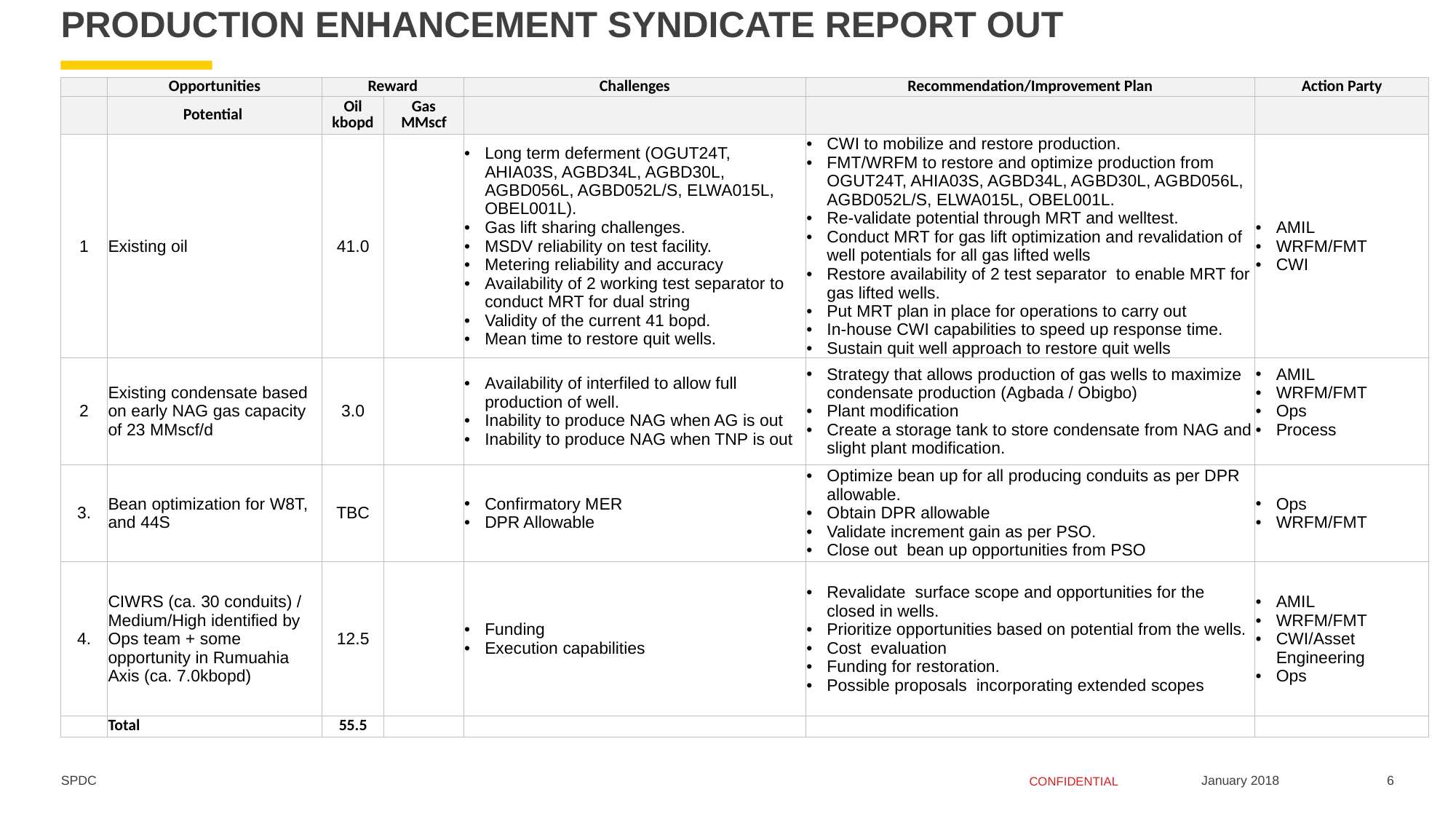

# PRODUCTION ENHANCEMENT SYNDICATE REPORT OUT
|  | Opportunities | Reward |  | Challenges | Recommendation/Improvement Plan | Action Party |
| --- | --- | --- | --- | --- | --- | --- |
|  | Potential | Oil kbopd | Gas MMscf |  |  |  |
| 1 | Existing oil | 41.0 |  | Long term deferment (OGUT24T, AHIA03S, AGBD34L, AGBD30L, AGBD056L, AGBD052L/S, ELWA015L, OBEL001L). Gas lift sharing challenges. MSDV reliability on test facility. Metering reliability and accuracy Availability of 2 working test separator to conduct MRT for dual string Validity of the current 41 bopd. Mean time to restore quit wells. | CWI to mobilize and restore production. FMT/WRFM to restore and optimize production from OGUT24T, AHIA03S, AGBD34L, AGBD30L, AGBD056L, AGBD052L/S, ELWA015L, OBEL001L. Re-validate potential through MRT and welltest. Conduct MRT for gas lift optimization and revalidation of well potentials for all gas lifted wells Restore availability of 2 test separator to enable MRT for gas lifted wells. Put MRT plan in place for operations to carry out In-house CWI capabilities to speed up response time. Sustain quit well approach to restore quit wells | AMIL WRFM/FMT CWI |
| 2 | Existing condensate based on early NAG gas capacity of 23 MMscf/d | 3.0 |  | Availability of interfiled to allow full production of well. Inability to produce NAG when AG is out Inability to produce NAG when TNP is out | Strategy that allows production of gas wells to maximize condensate production (Agbada / Obigbo) Plant modification Create a storage tank to store condensate from NAG and slight plant modification. | AMIL WRFM/FMT Ops Process |
| 3. | Bean optimization for W8T, and 44S | TBC |  | Confirmatory MER DPR Allowable | Optimize bean up for all producing conduits as per DPR allowable. Obtain DPR allowable Validate increment gain as per PSO. Close out bean up opportunities from PSO | Ops WRFM/FMT |
| 4. | CIWRS (ca. 30 conduits) / Medium/High identified by Ops team + some opportunity in Rumuahia Axis (ca. 7.0kbopd) | 12.5 |  | Funding Execution capabilities | Revalidate surface scope and opportunities for the closed in wells. Prioritize opportunities based on potential from the wells. Cost evaluation Funding for restoration. Possible proposals incorporating extended scopes | AMIL WRFM/FMT CWI/Asset Engineering Ops |
|  | Total | 55.5 |  |  |  |  |

6
January 2018